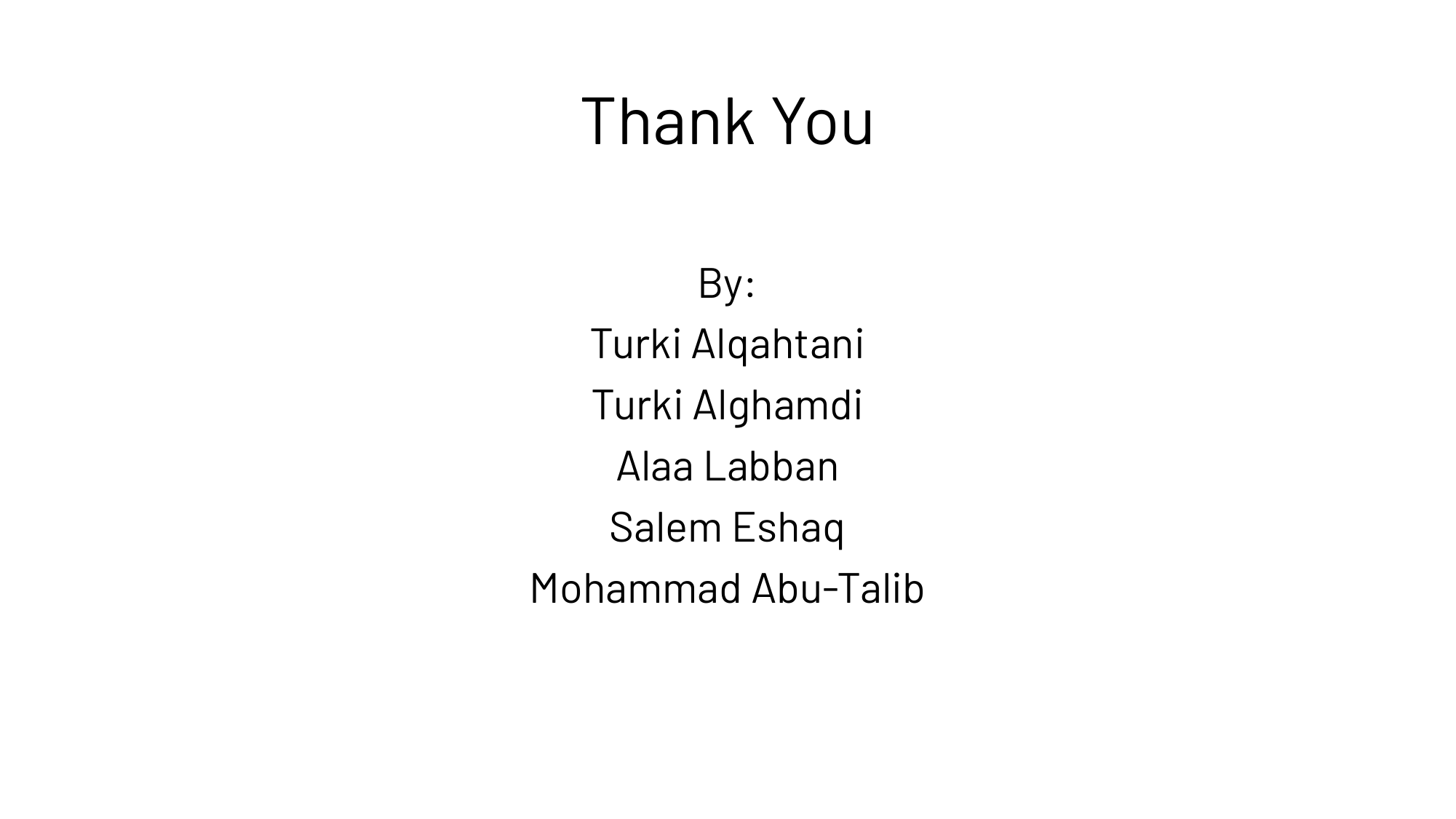

# Thank You
By:
Turki Alqahtani
Turki Alghamdi
Alaa Labban
Salem Eshaq
Mohammad Abu-Talib